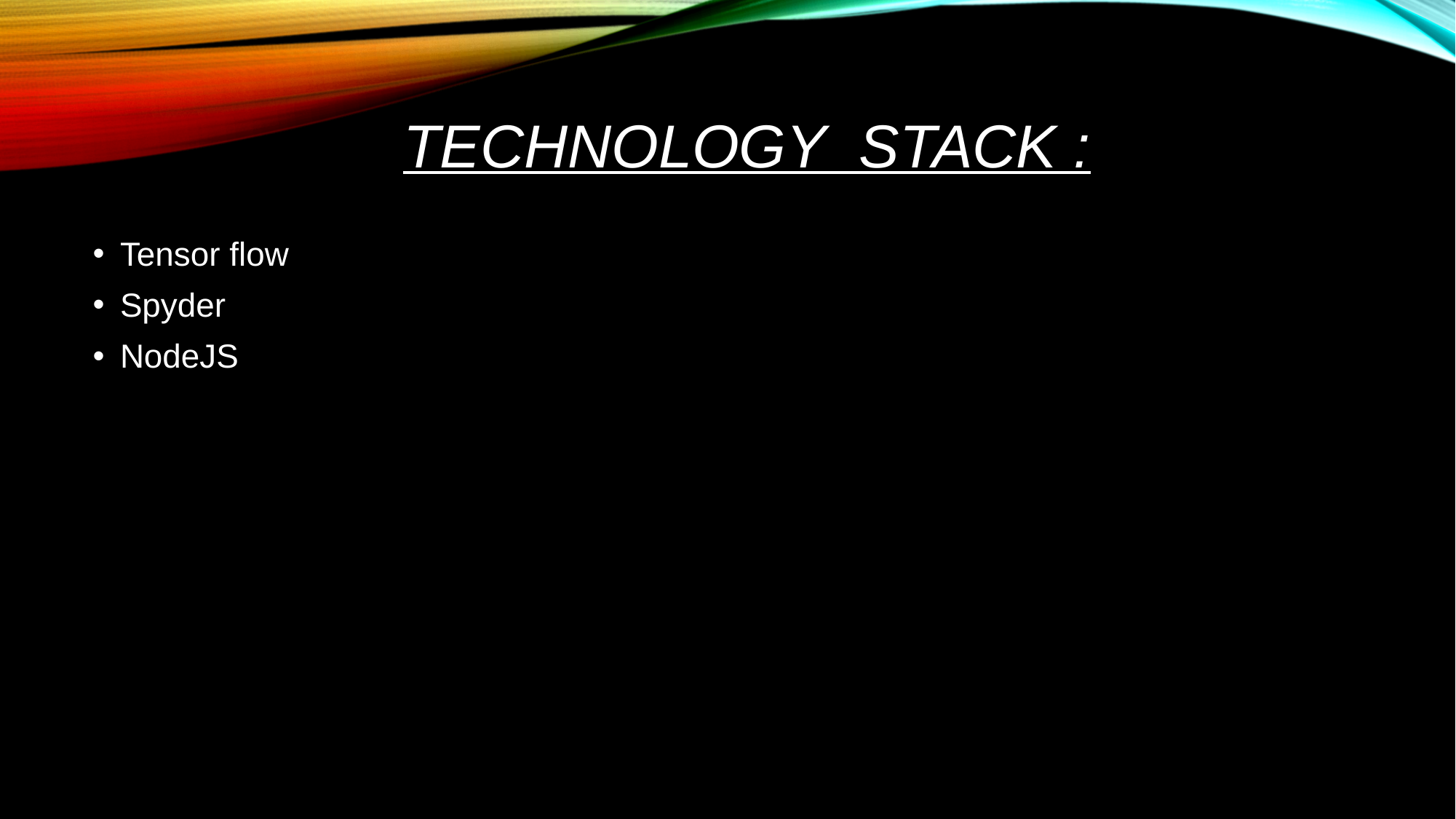

# Technology  stack :
Tensor flow
Spyder
NodeJS